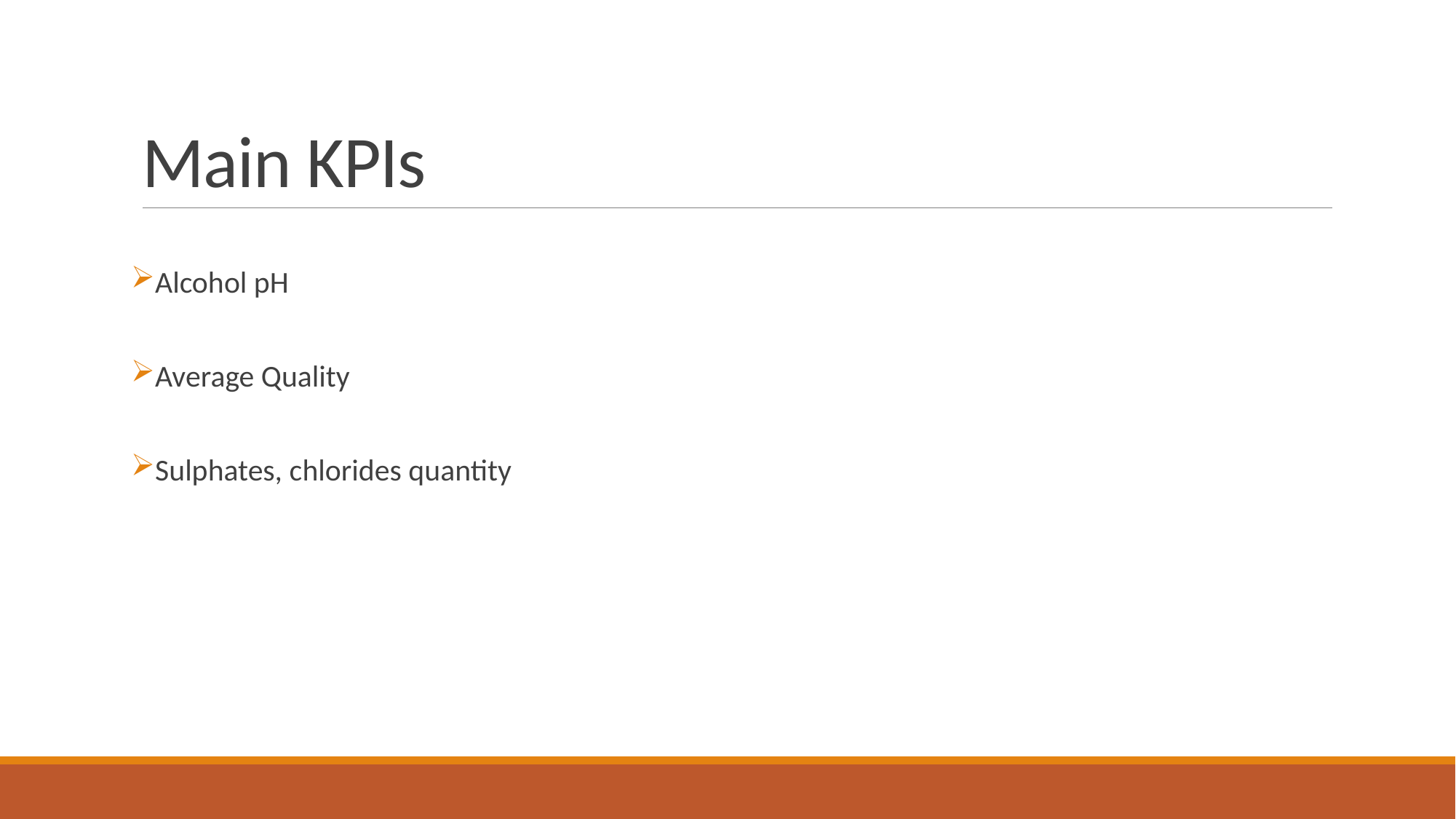

# Main KPIs
Alcohol pH
Average Quality
Sulphates, chlorides quantity